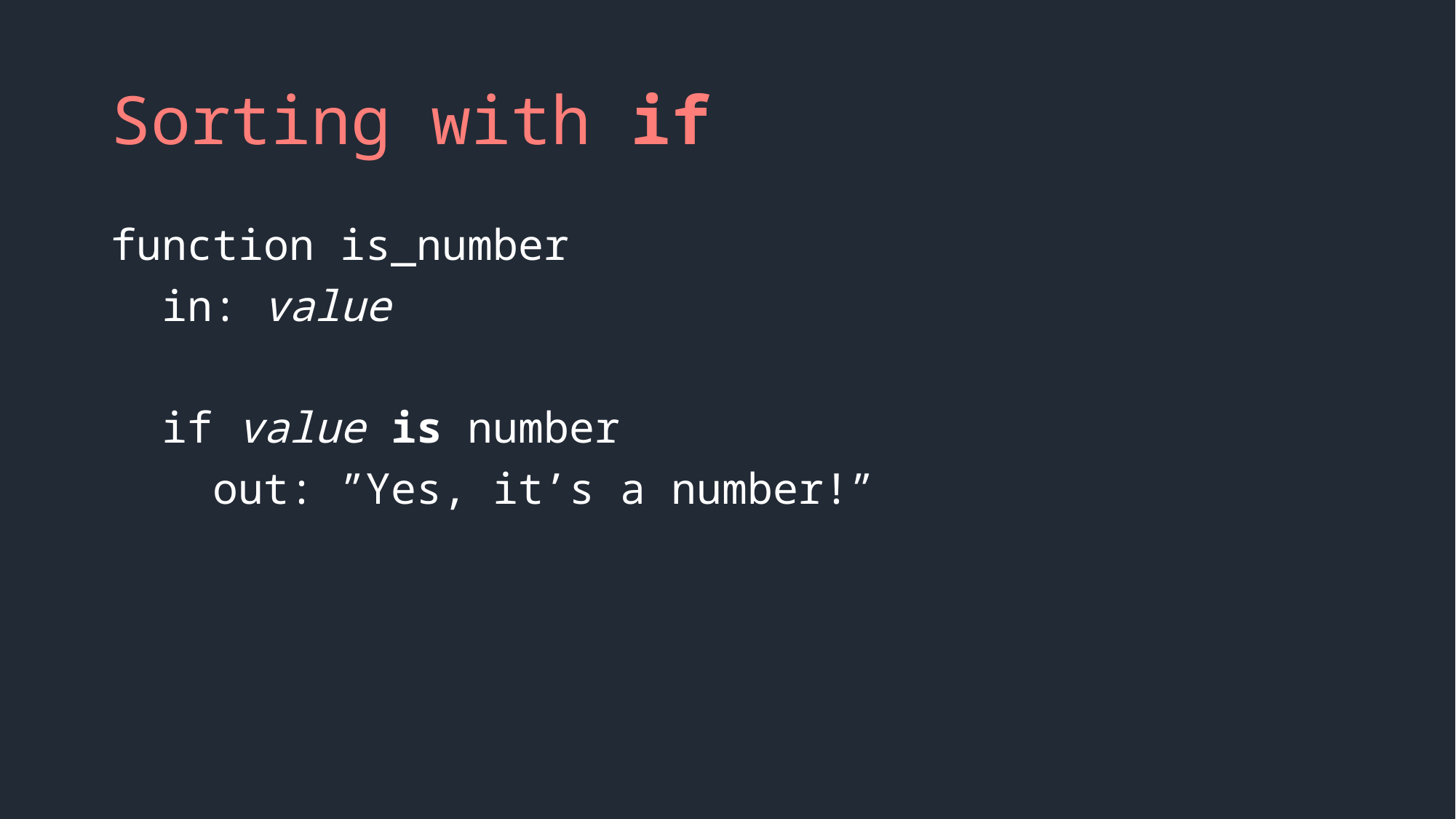

# Sorting with if
function is_number
  in: value

  if value is number
    out: ”Yes, it’s a number!”